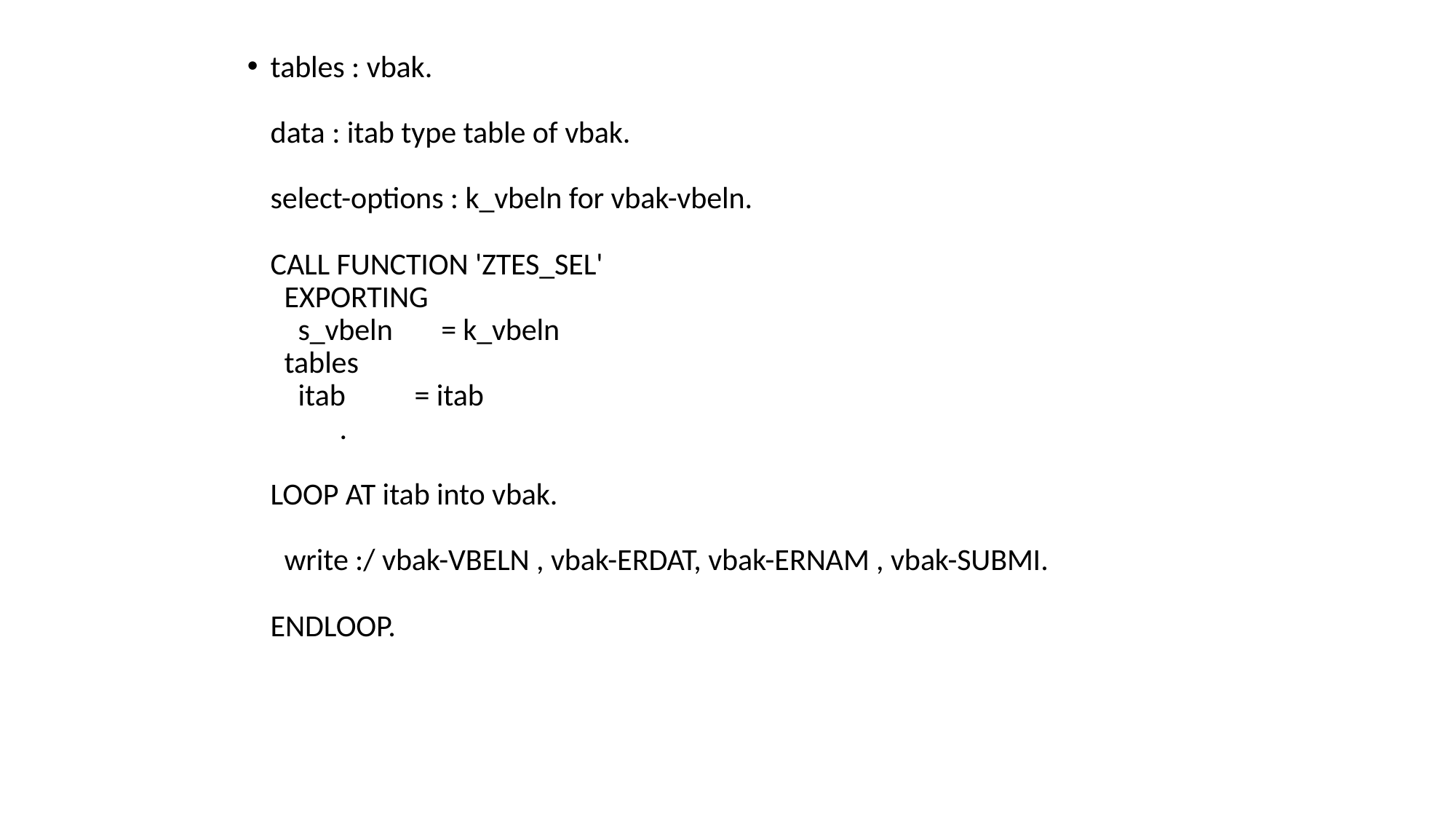

tables : vbak.
data : itab type table of vbak.
select-options : k_vbeln for vbak-vbeln.
CALL FUNCTION 'ZTES_SEL'
  EXPORTING
    s_vbeln       = k_vbeln
  tables
    itab          = itab
          .
LOOP AT itab into vbak.
  write :/ vbak-VBELN , vbak-ERDAT, vbak-ERNAM , vbak-SUBMI.
ENDLOOP.